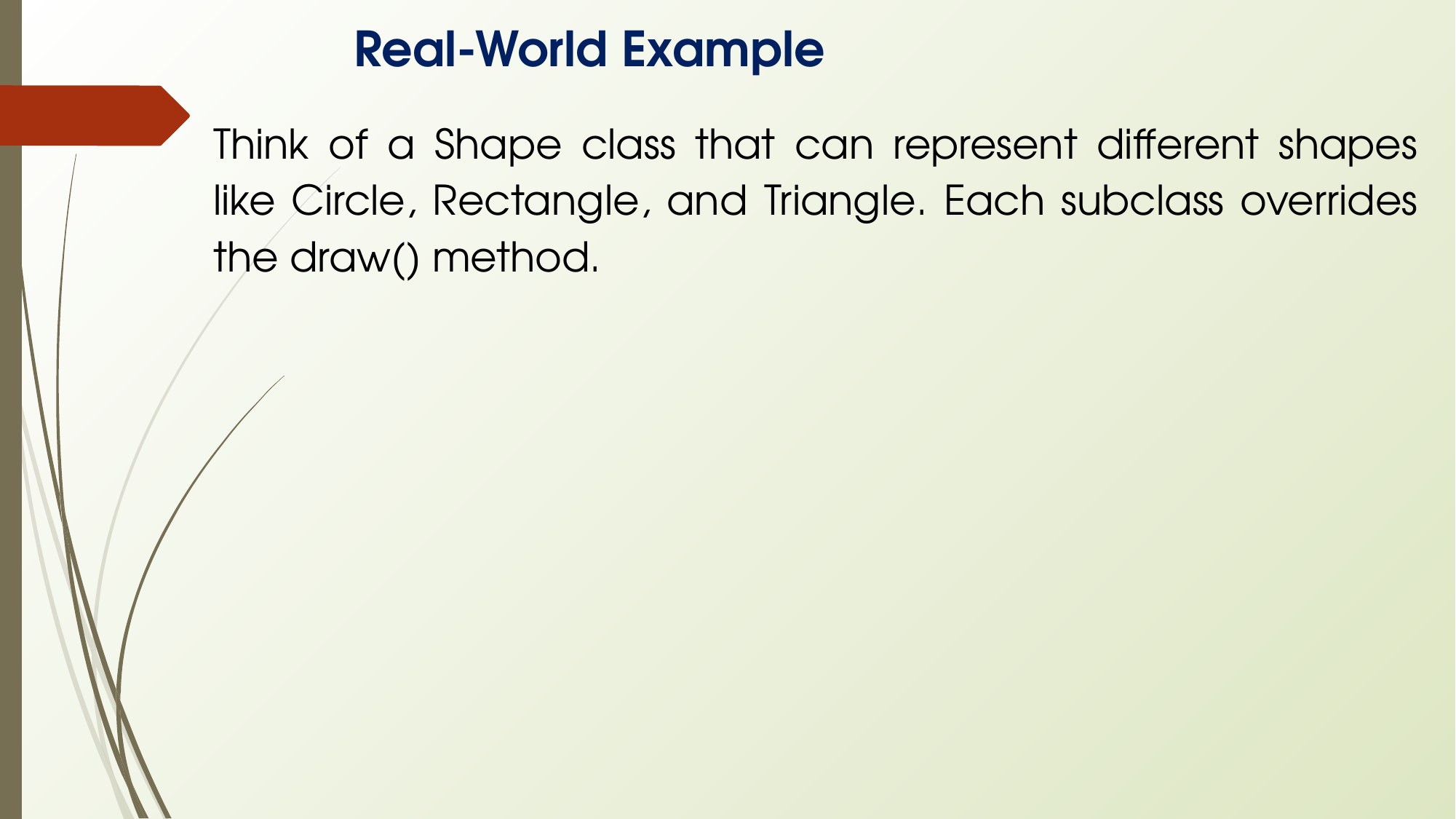

Real-World Example

Think of a Shape class that can represent different shapes like Circle, Rectangle, and Triangle. Each subclass overrides the draw() method.